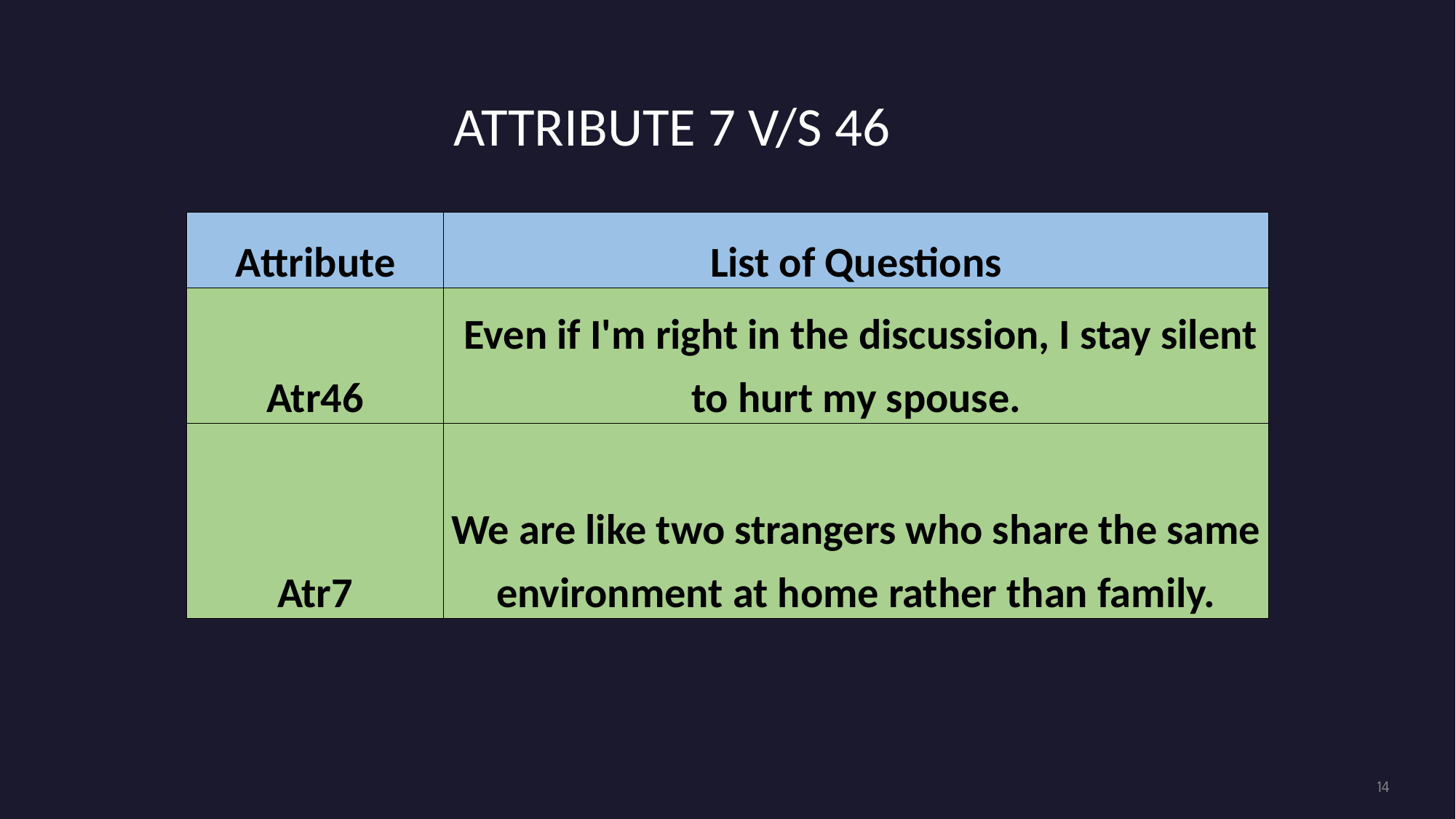

# ATTRIBUTE 7 V/S 46
| Attribute | List of Questions |
| --- | --- |
| Atr46 | Even if I'm right in the discussion, I stay silent to hurt my spouse. |
| Atr7 | We are like two strangers who share the same environment at home rather than family. |
14